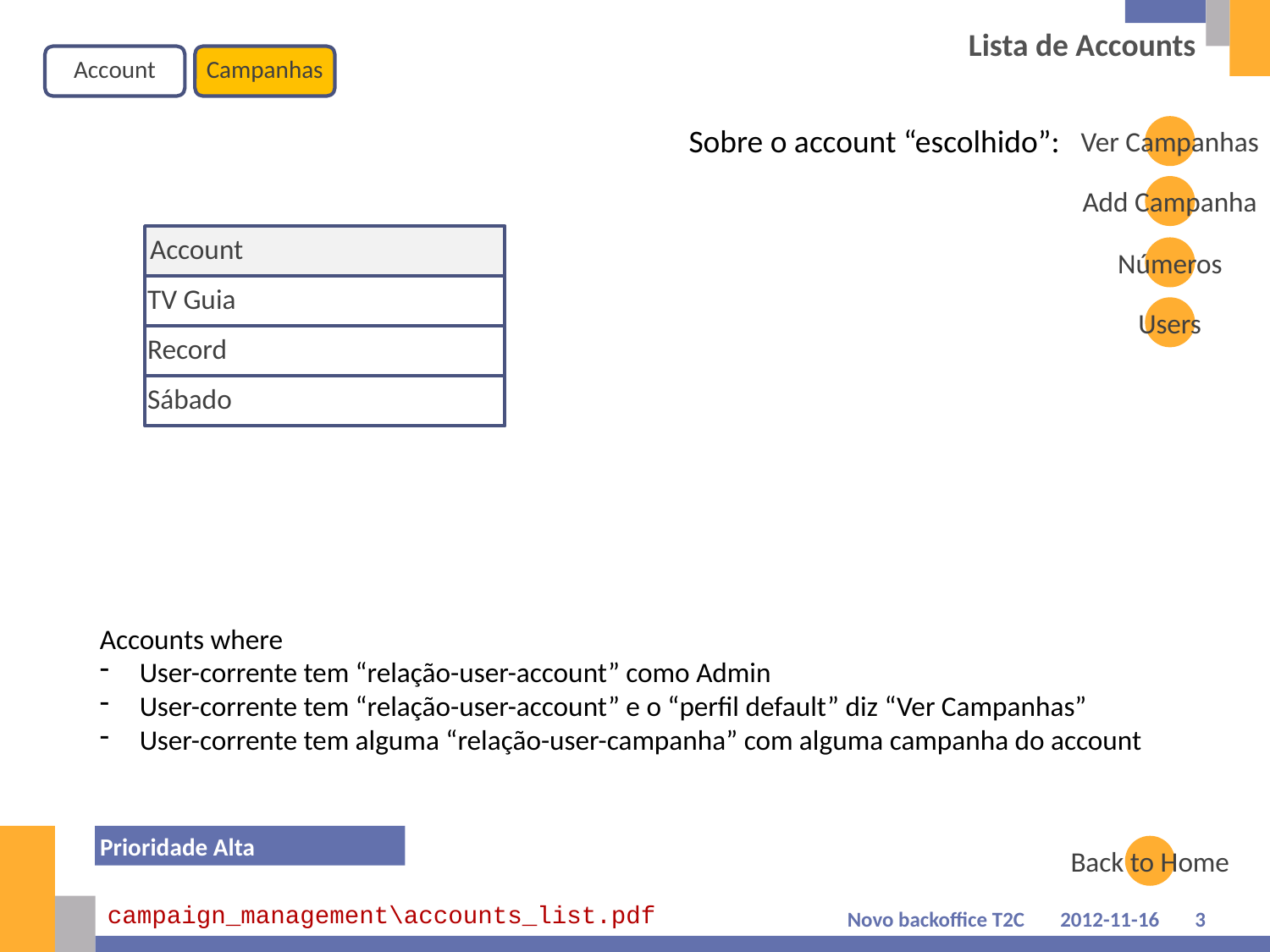

# Lista de Accounts
Account
Campanhas
Sobre o account “escolhido”:
Ver Campanhas
Add Campanha
Account
Números
TV Guia
Users
Record
Sábado
Accounts where
User-corrente tem “relação-user-account” como Admin
User-corrente tem “relação-user-account” e o “perfil default” diz “Ver Campanhas”
User-corrente tem alguma “relação-user-campanha” com alguma campanha do account
Prioridade Alta
Back to Home
campaign_management\accounts_list.pdf
Novo backoffice T2C
2012-11-16
3